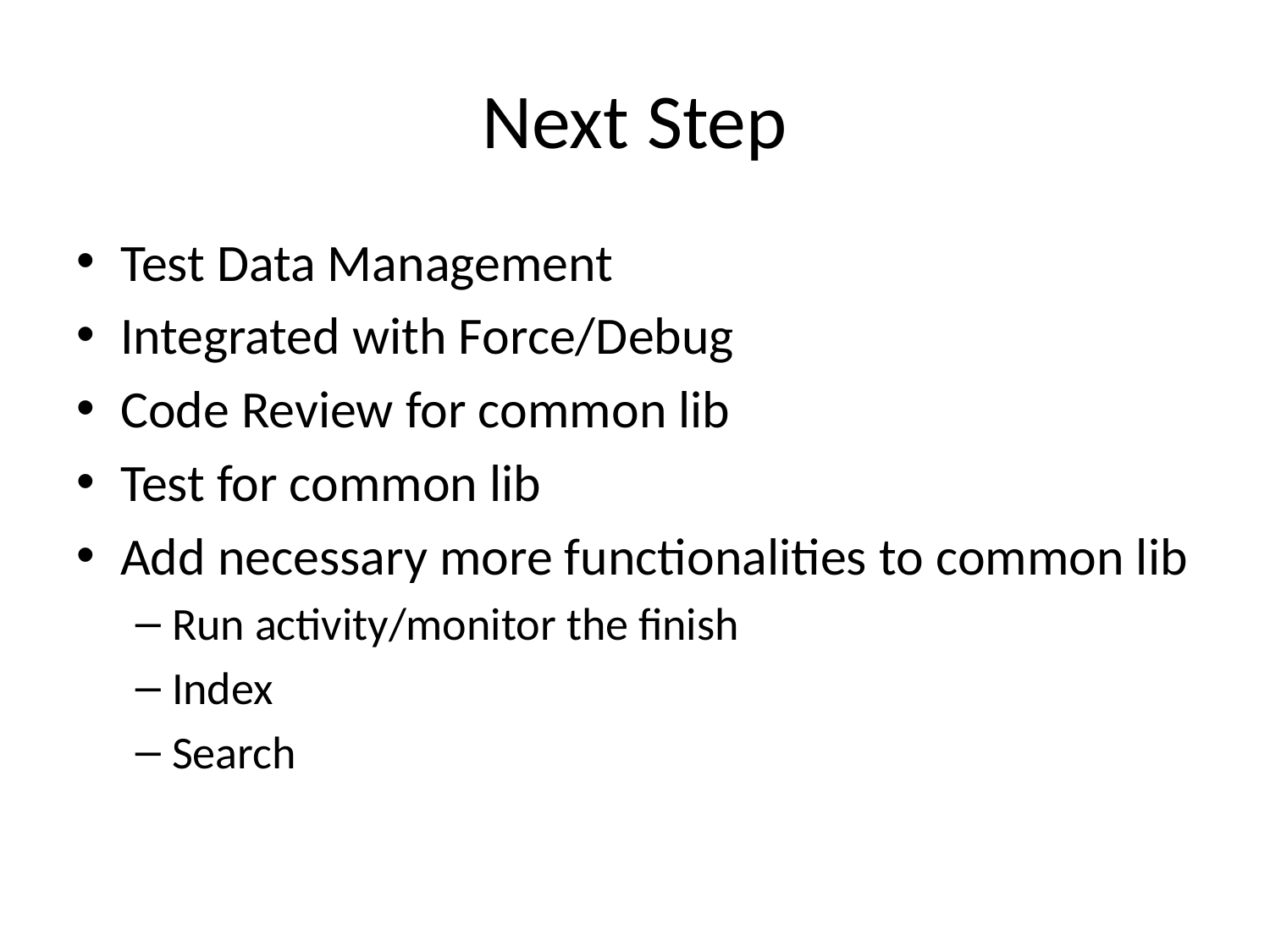

# Next Step
Test Data Management
Integrated with Force/Debug
Code Review for common lib
Test for common lib
Add necessary more functionalities to common lib
Run activity/monitor the finish
Index
Search